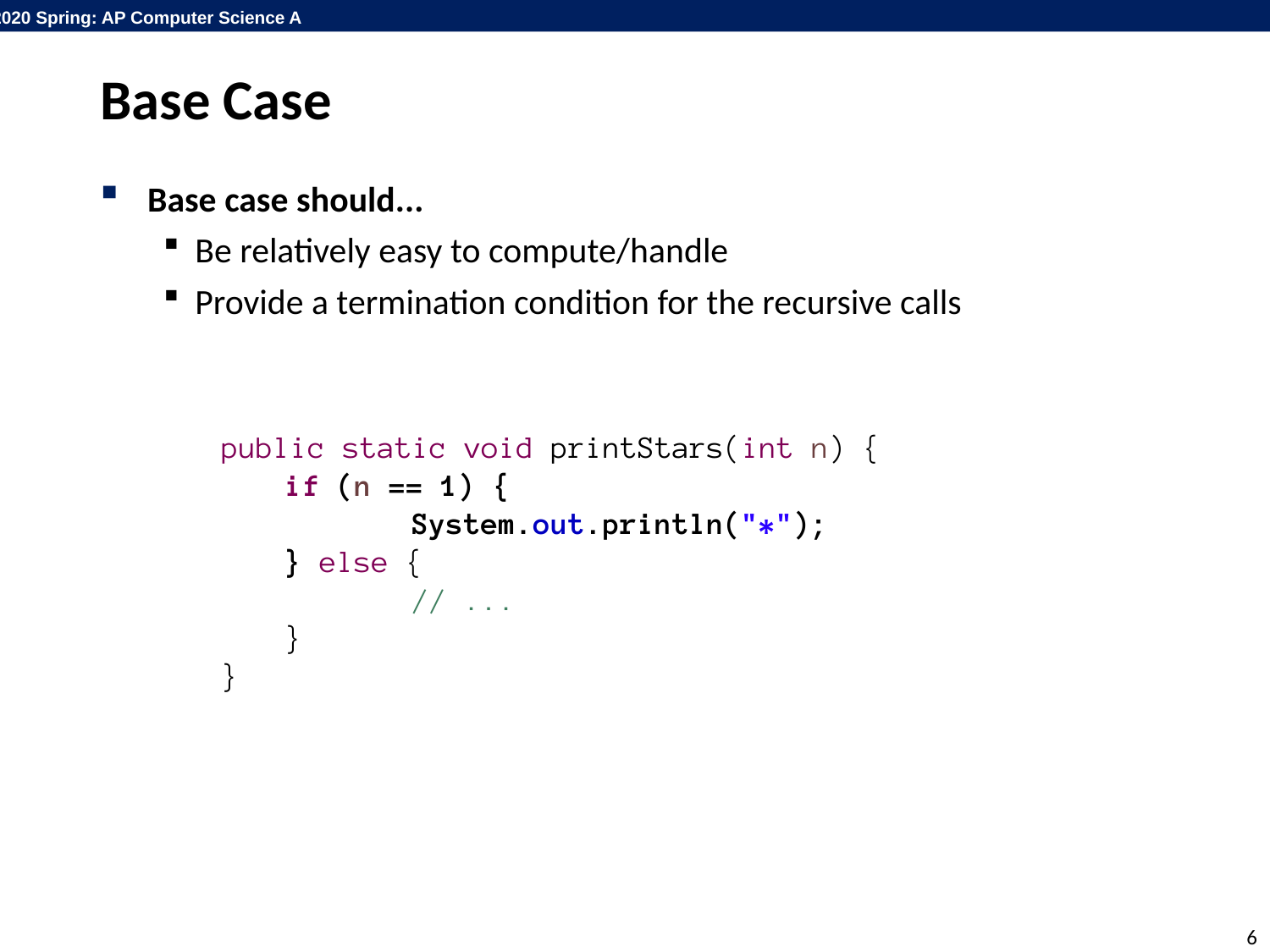

# Base Case
Base case should...
Be relatively easy to compute/handle
Provide a termination condition for the recursive calls
public static void printStars(int n) {
if (n == 1) {
	System.out.println("*");
} else {
	// ...
}
}
6